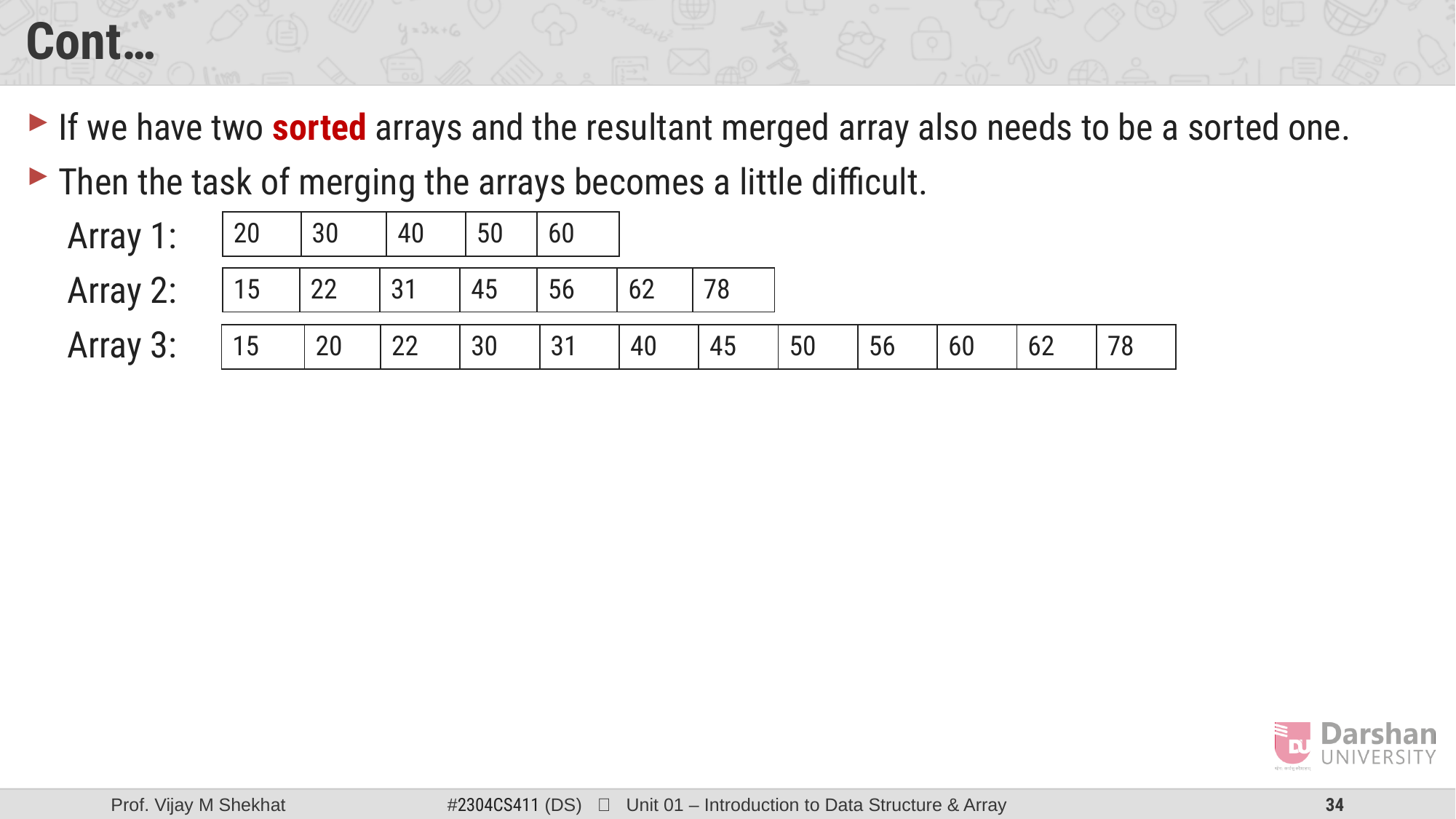

# Cont…
If we have two sorted arrays and the resultant merged array also needs to be a sorted one.
Then the task of merging the arrays becomes a little difficult.
Array 1:
Array 2:
Array 3:

| 20 | 30 | 40 | 50 | 60 |
| --- | --- | --- | --- | --- |
| 15 | 22 | 31 | 45 | 56 | 62 | 78 |
| --- | --- | --- | --- | --- | --- | --- |
| 15 | 20 | 22 | 30 | 31 | 40 | 45 | 50 | 56 | 60 | 62 | 78 |
| --- | --- | --- | --- | --- | --- | --- | --- | --- | --- | --- | --- |